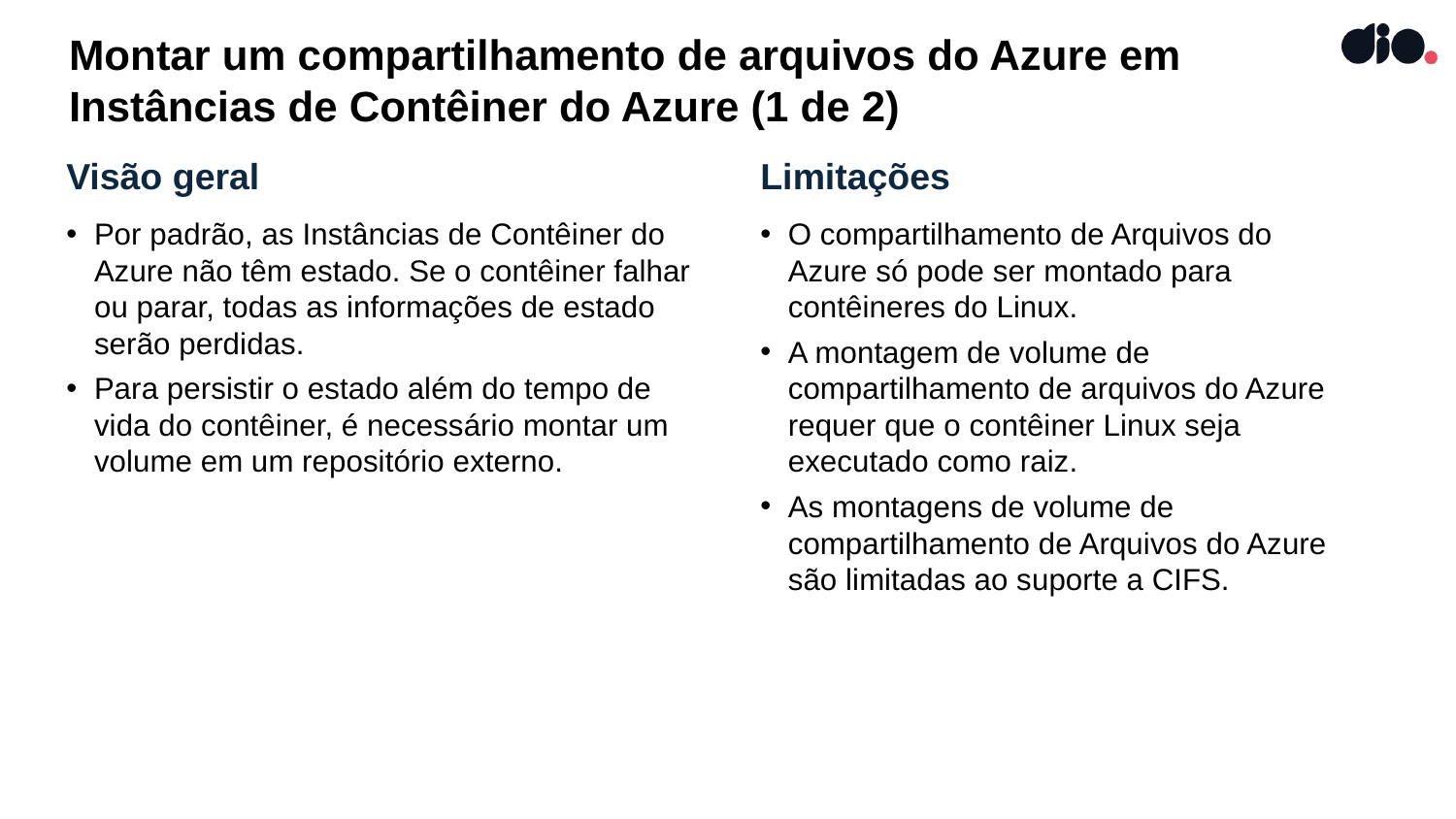

# Montar um compartilhamento de arquivos do Azure em Instâncias de Contêiner do Azure (1 de 2)
Visão geral
Por padrão, as Instâncias de Contêiner do Azure não têm estado. Se o contêiner falhar ou parar, todas as informações de estado serão perdidas.
Para persistir o estado além do tempo de vida do contêiner, é necessário montar um volume em um repositório externo.
Limitações
O compartilhamento de Arquivos do Azure só pode ser montado para contêineres do Linux.
A montagem de volume de compartilhamento de arquivos do Azure requer que o contêiner Linux seja executado como raiz.
As montagens de volume de compartilhamento de Arquivos do Azure são limitadas ao suporte a CIFS.